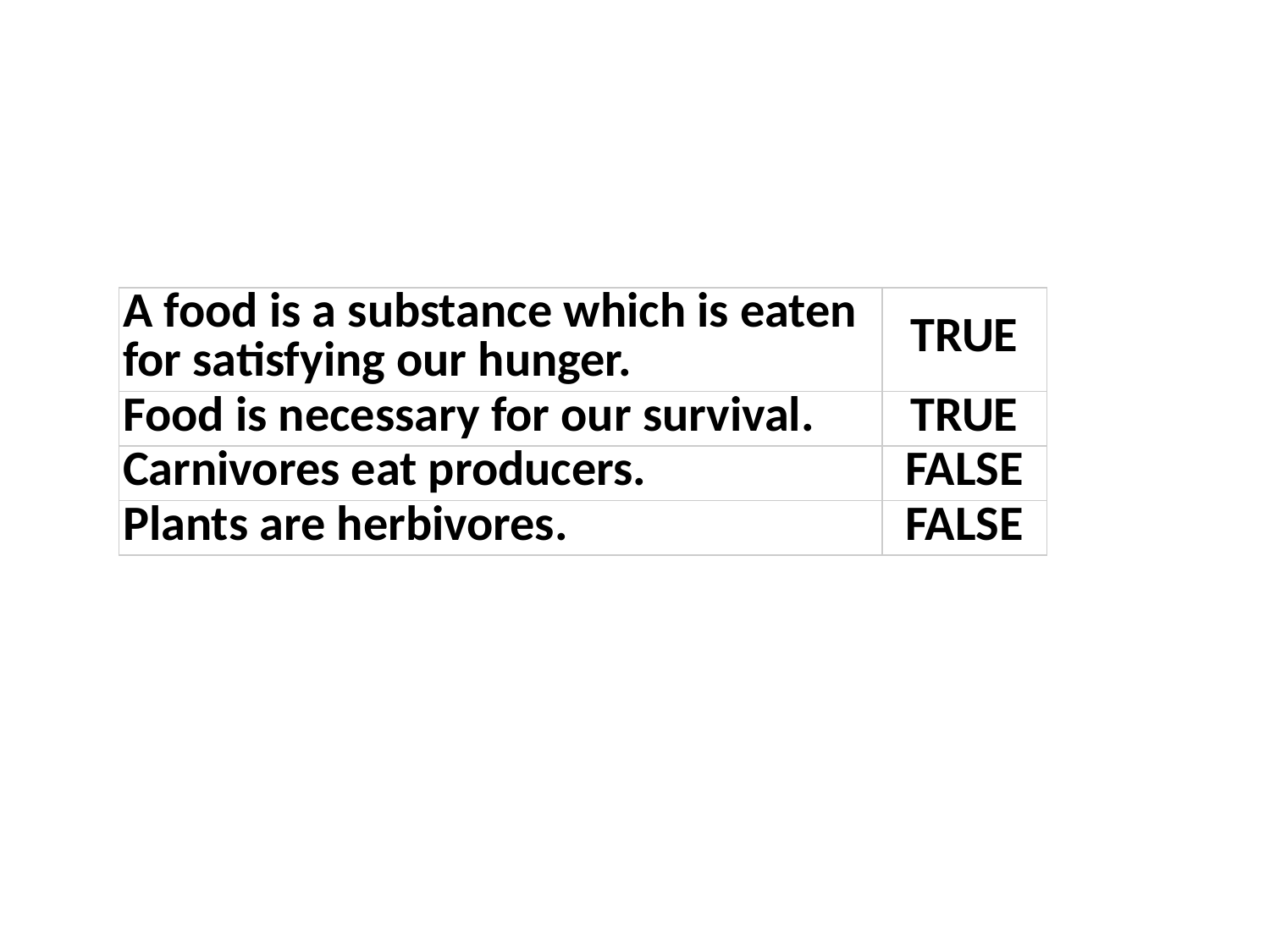

| A food is a substance which is eaten for satisfying our hunger. | TRUE |
| --- | --- |
| Food is necessary for our survival. | TRUE |
| Carnivores eat producers. | FALSE |
| Plants are herbivores. | FALSE |